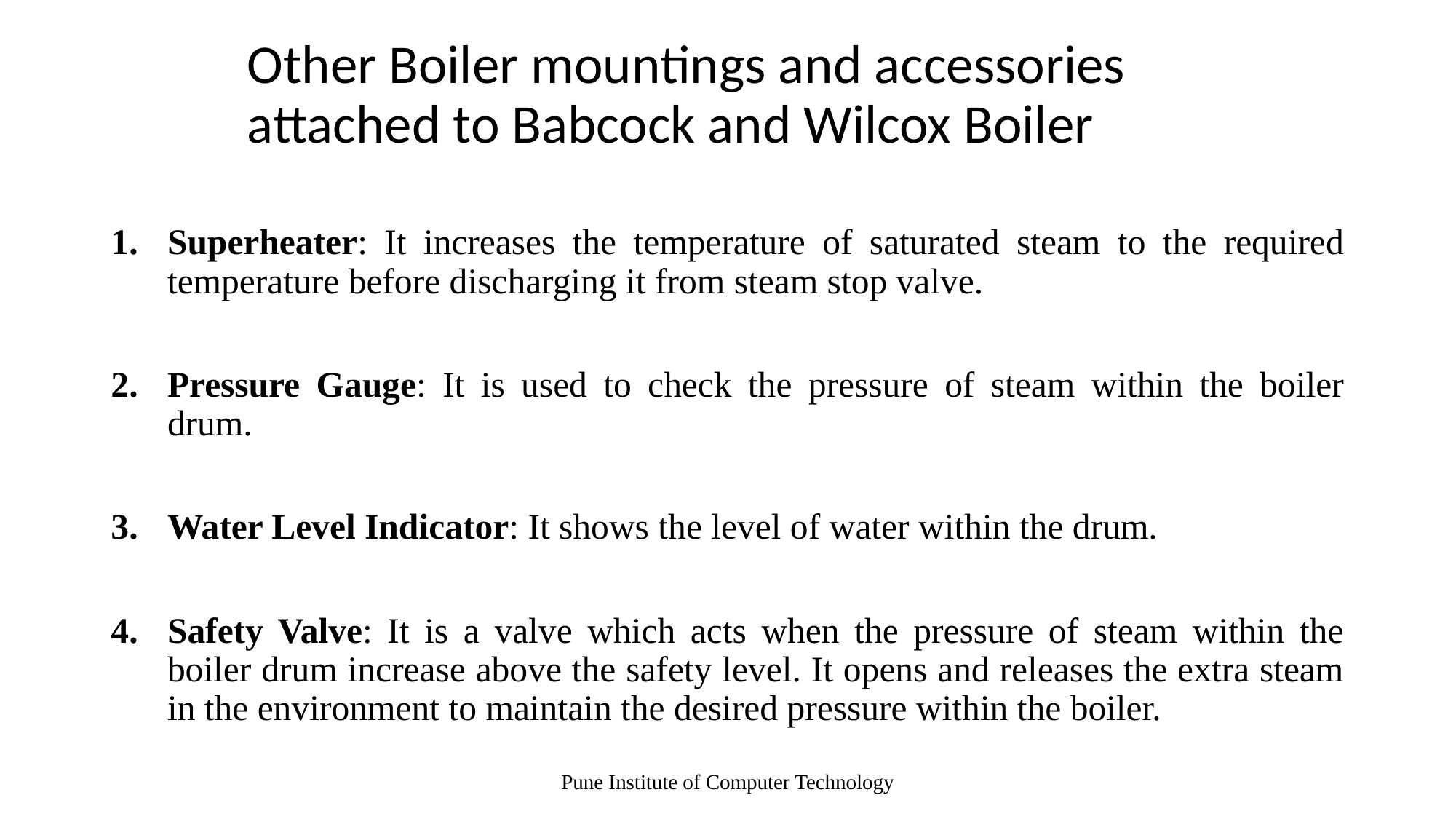

# Other Boiler mountings and accessories attached to Babcock and Wilcox Boiler
Superheater: It increases the temperature of saturated steam to the required temperature before discharging it from steam stop valve.

Pressure Gauge: It is used to check the pressure of steam within the boiler drum.

Water Level Indicator: It shows the level of water within the drum.

Safety Valve: It is a valve which acts when the pressure of steam within the boiler drum increase above the safety level. It opens and releases the extra steam in the environment to maintain the desired pressure within the boiler.
Pune Institute of Computer Technology